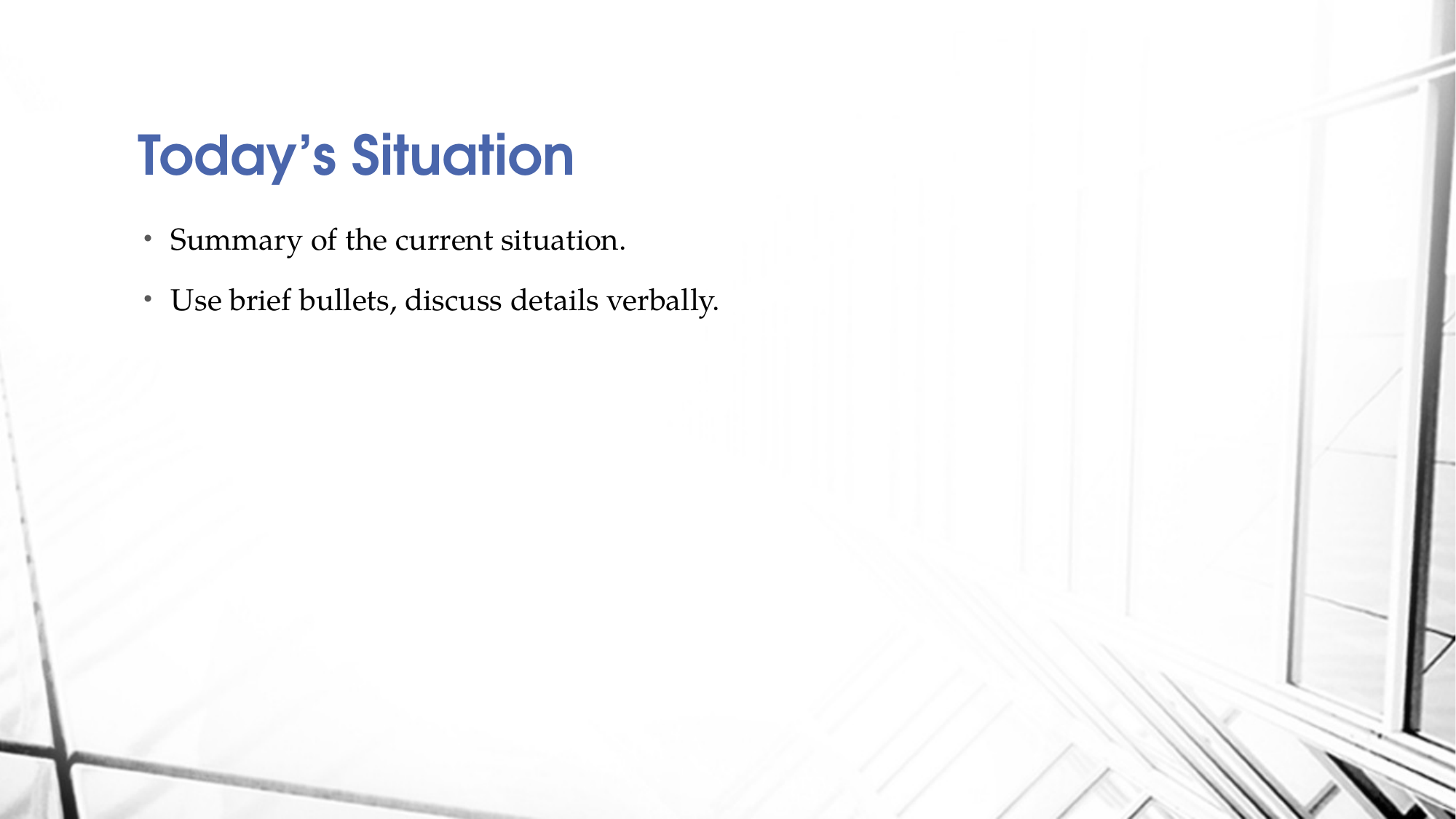

# Today’s Situation
Summary of the current situation.
Use brief bullets, discuss details verbally.